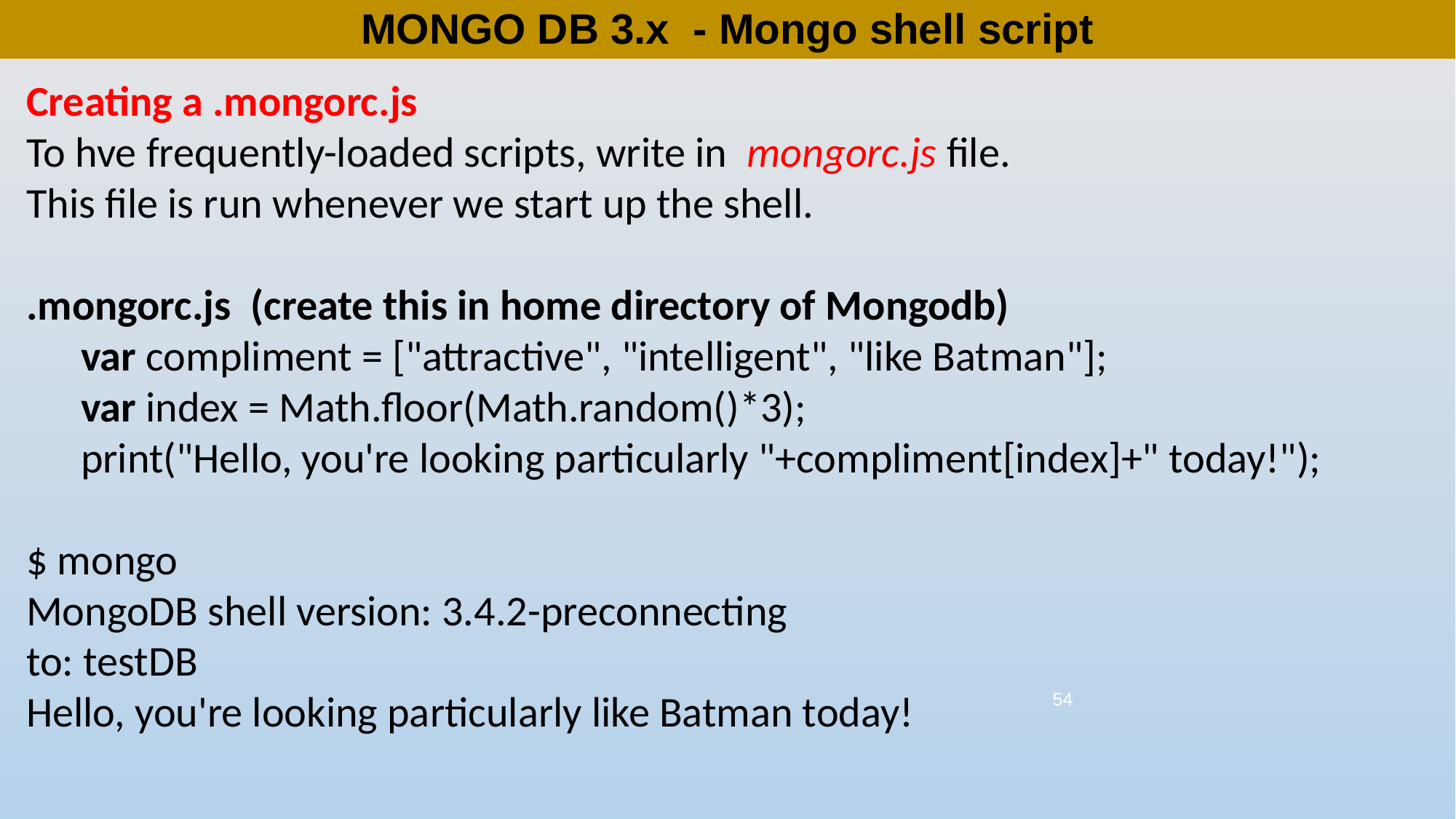

# MONGO DB 3.x  - Mongo shell script
Creating a .mongorc.js
To hve frequently-loaded scripts, write in  mongorc.js file.
This file is run whenever we start up the shell.

.mongorc.js  (create this in home directory of Mongodb)
var compliment = ["attractive", "intelligent", "like Batman"];
var index = Math.floor(Math.random()*3);
print("Hello, you're looking particularly "+compliment[index]+" today!");

$ mongo
MongoDB shell version: 3.4.2-preconnecting
to: testDB
Hello, you're looking particularly like Batman today!

54